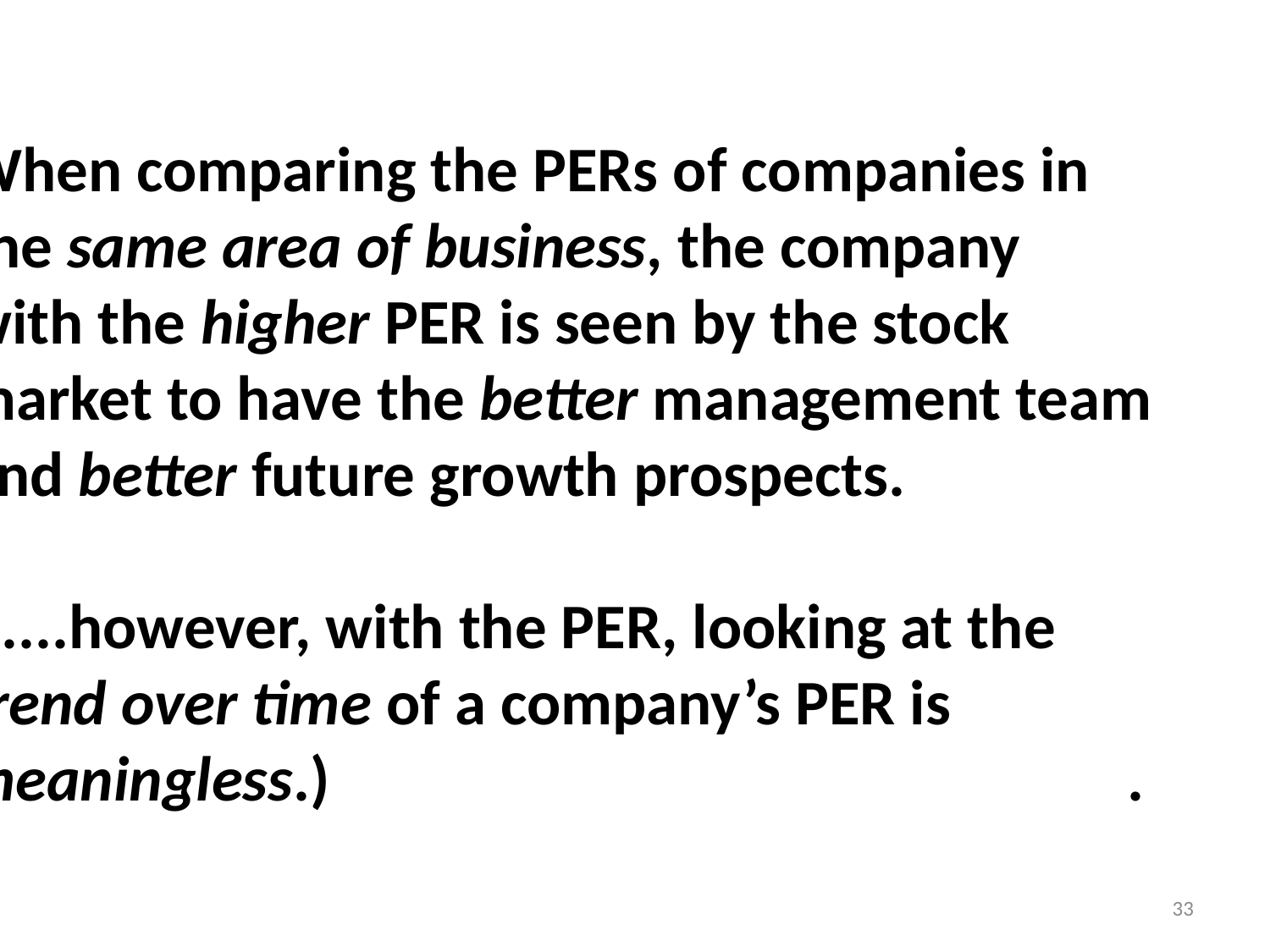

When comparing the PERs of companies in
the same area of business, the company
with the higher PER is seen by the stock
market to have the better management team
and better future growth prospects.

(.....however, with the PER, looking at the
trend over time of a company’s PER is
meaningless.)              					   .
33